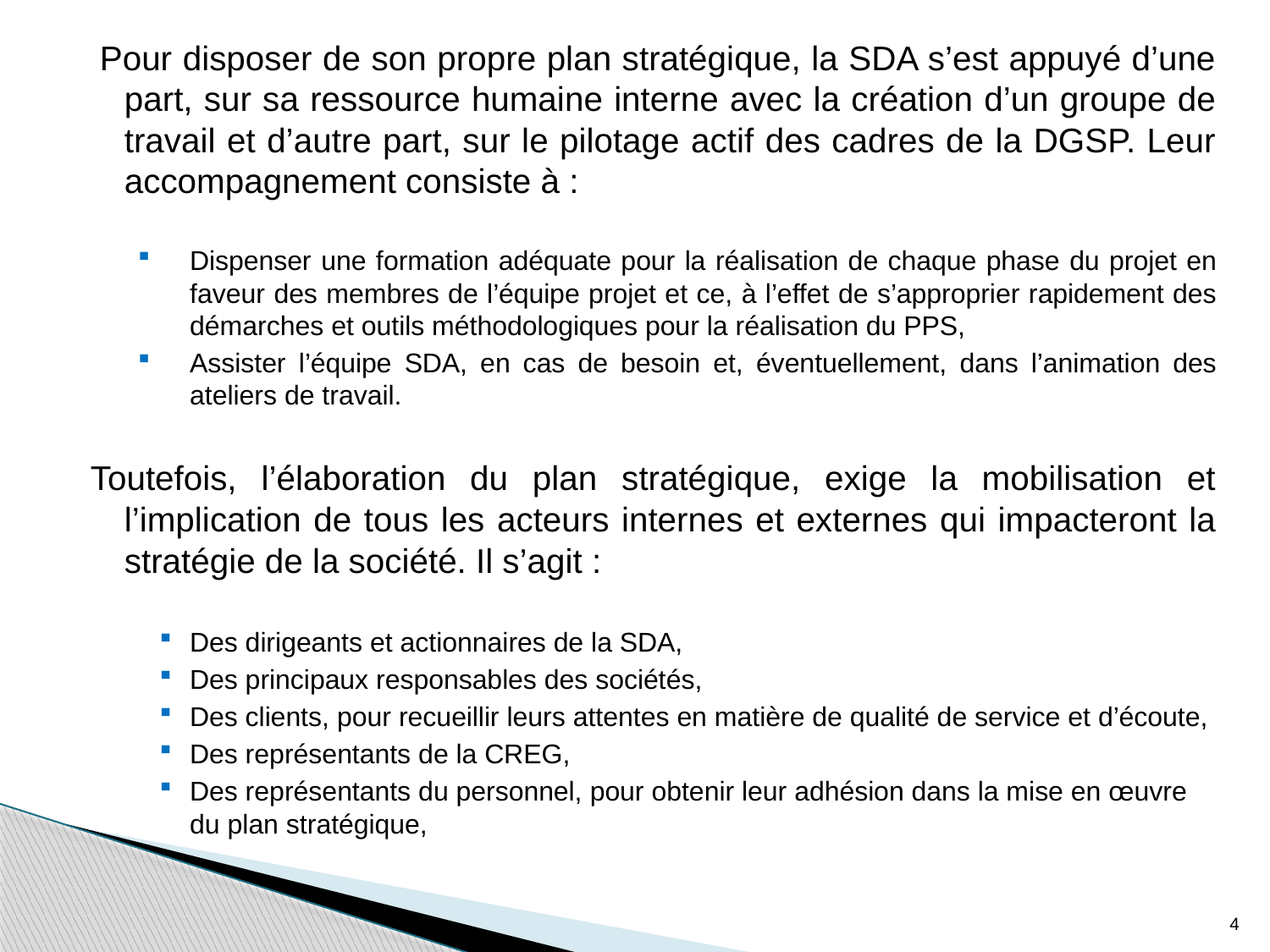

Pour disposer de son propre plan stratégique, la SDA s’est appuyé d’une part, sur sa ressource humaine interne avec la création d’un groupe de travail et d’autre part, sur le pilotage actif des cadres de la DGSP. Leur accompagnement consiste à :

Dispenser une formation adéquate pour la réalisation de chaque phase du projet en faveur des membres de l’équipe projet et ce, à l’effet de s’approprier rapidement des démarches et outils méthodologiques pour la réalisation du PPS,
Assister l’équipe SDA, en cas de besoin et, éventuellement, dans l’animation des ateliers de travail.

Toutefois, l’élaboration du plan stratégique, exige la mobilisation et l’implication de tous les acteurs internes et externes qui impacteront la stratégie de la société. Il s’agit :

Des dirigeants et actionnaires de la SDA,
Des principaux responsables des sociétés,
Des clients, pour recueillir leurs attentes en matière de qualité de service et d’écoute,
Des représentants de la CREG,
Des représentants du personnel, pour obtenir leur adhésion dans la mise en œuvre du plan stratégique,

4